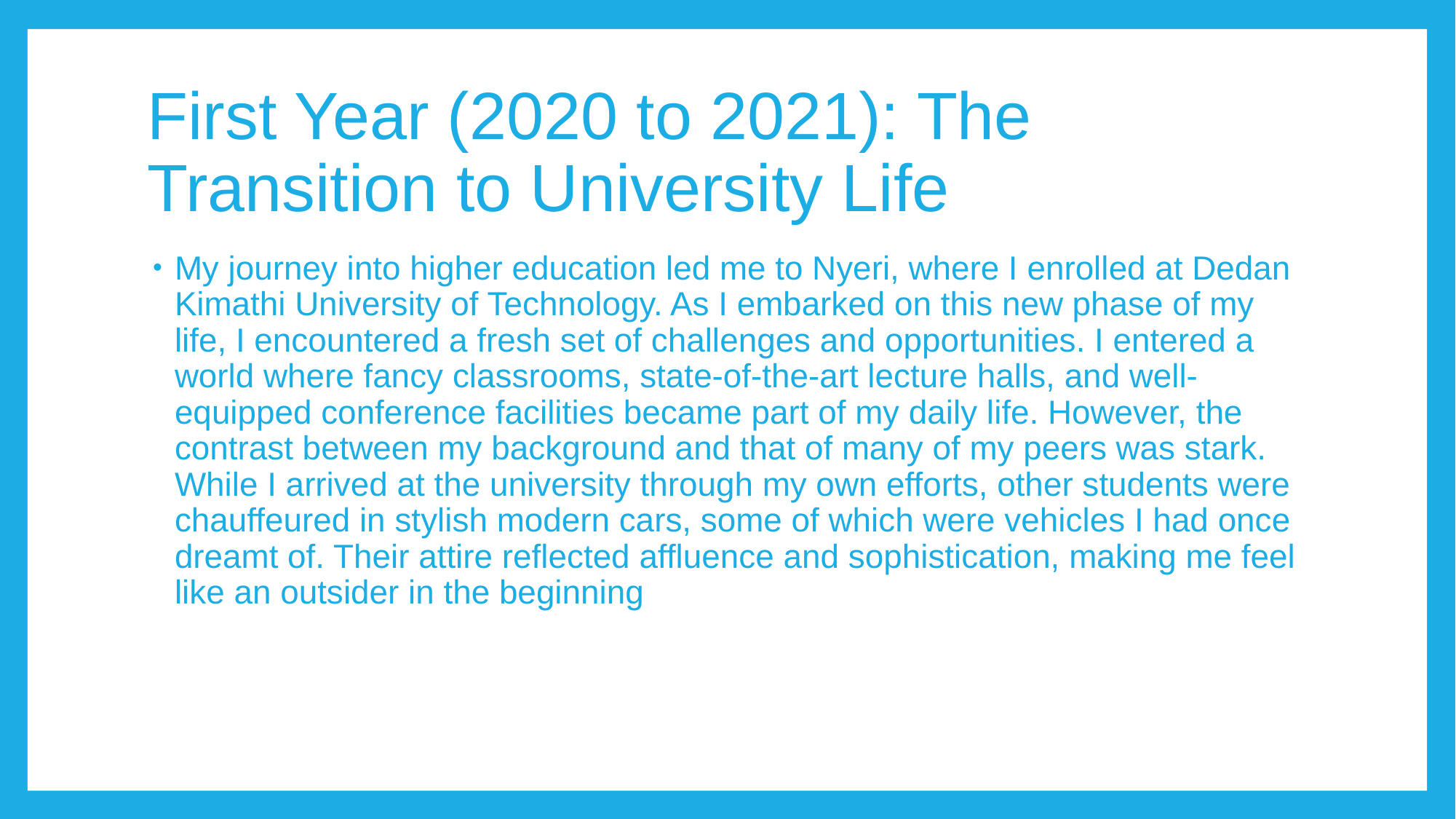

# First Year (2020 to 2021): The Transition to University Life
My journey into higher education led me to Nyeri, where I enrolled at Dedan Kimathi University of Technology. As I embarked on this new phase of my life, I encountered a fresh set of challenges and opportunities. I entered a world where fancy classrooms, state-of-the-art lecture halls, and well-equipped conference facilities became part of my daily life. However, the contrast between my background and that of many of my peers was stark. While I arrived at the university through my own efforts, other students were chauffeured in stylish modern cars, some of which were vehicles I had once dreamt of. Their attire reflected affluence and sophistication, making me feel like an outsider in the beginning